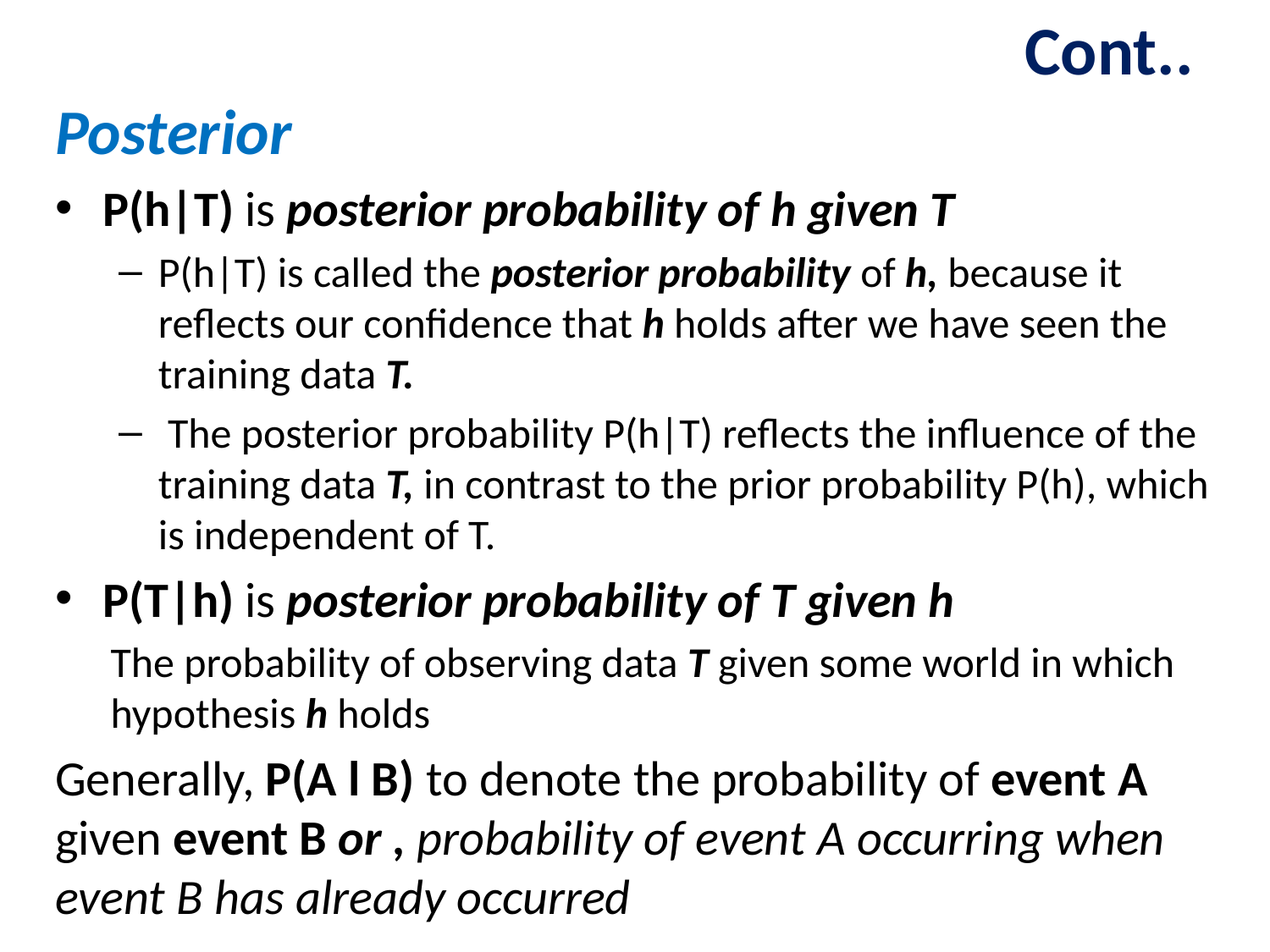

# Cont..
Posterior
P(h|T) is posterior probability of h given T
P(h|T) is called the posterior probability of h, because it reflects our confidence that h holds after we have seen the training data T.
 The posterior probability P(h|T) reflects the influence of the training data T, in contrast to the prior probability P(h), which is independent of T.
P(T|h) is posterior probability of T given h
The probability of observing data T given some world in which hypothesis h holds
Generally, P(A l B) to denote the probability of event A given event B or , probability of event A occurring when event B has already occurred